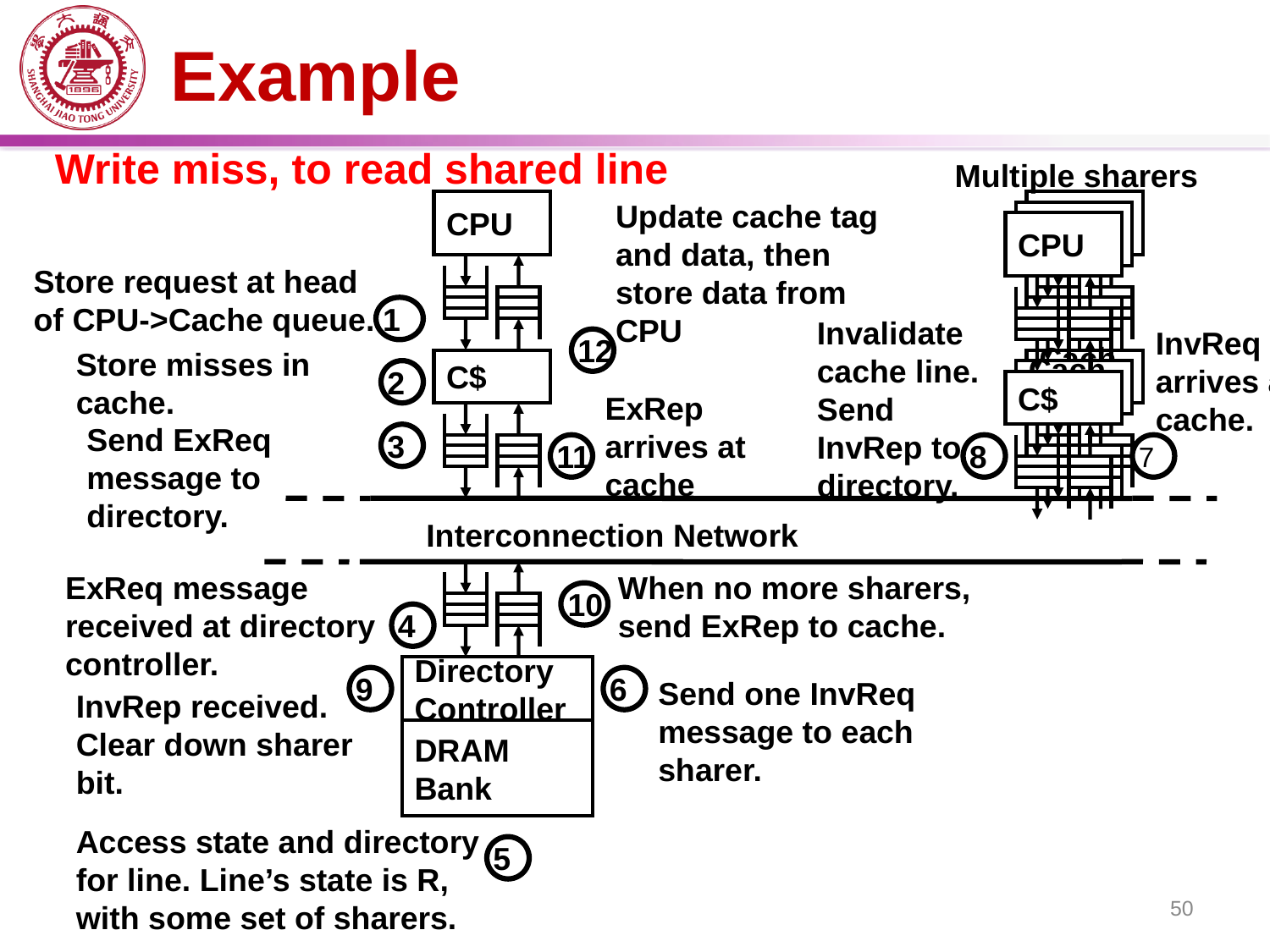

# Example
Write miss, to read shared line
Multiple sharers
Update cache tag and data, then store data from CPU
12
CPU

C$

CPU

Cache

CPU

Cache

CPU

C$

Store request at head of CPU->Cache queue.
1
Invalidate cache line. Send InvRep to directory.
8
InvReq arrives at cache.
7
Store misses in cache.
2
ExRep arrives at cache
11
Send ExReq message to directory.
3
Interconnection Network
ExReq message received at directory controller.
4

Directory Controller
DRAM Bank
When no more sharers, send ExRep to cache.
10
9
InvRep received.  Clear down sharer bit.
Send one InvReq message to each sharer.
6
Access state and directory for line. Line’s state is R, with some set of sharers.
5
50